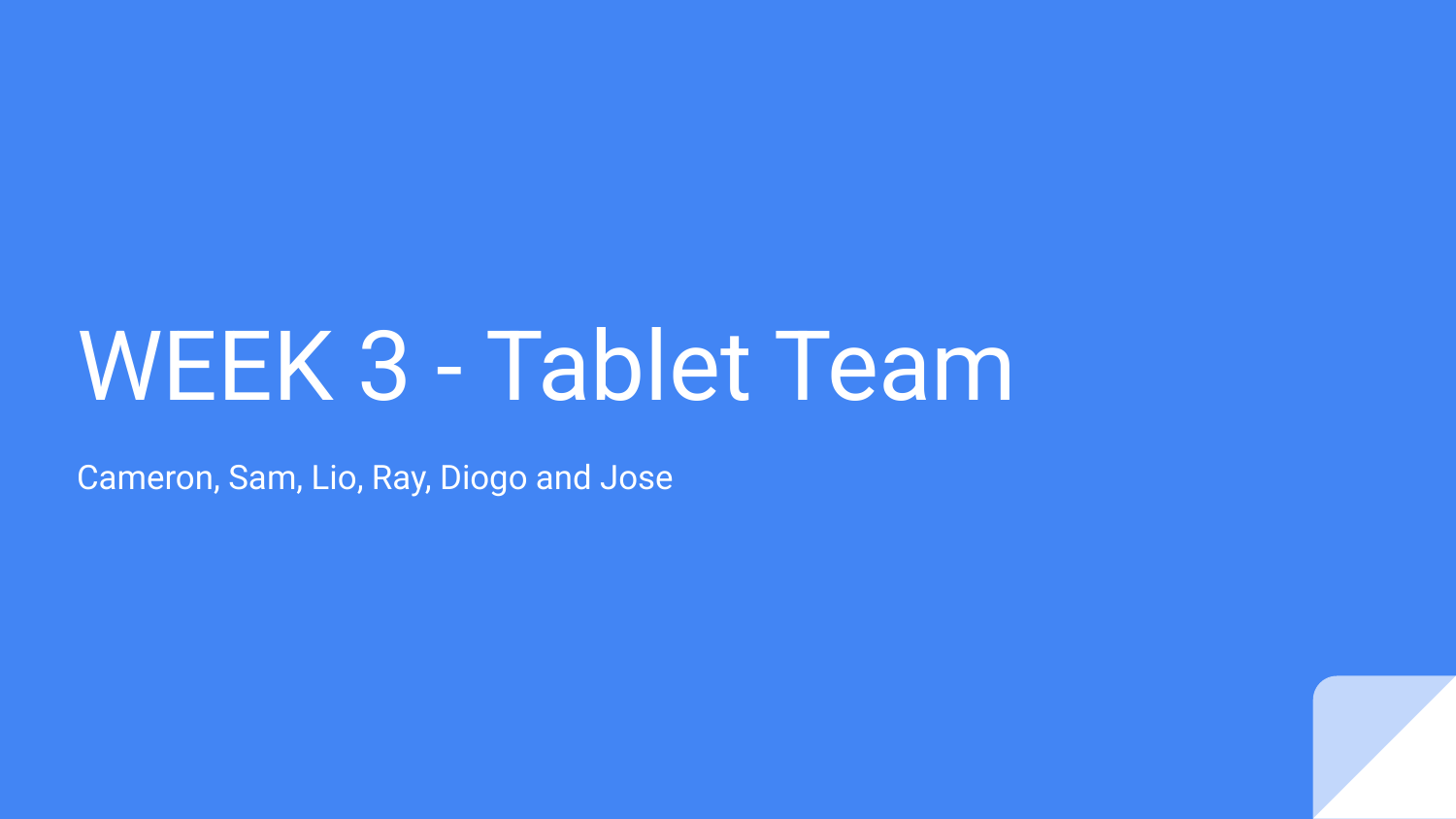

# WEEK 3 - Tablet Team
Cameron, Sam, Lio, Ray, Diogo and Jose